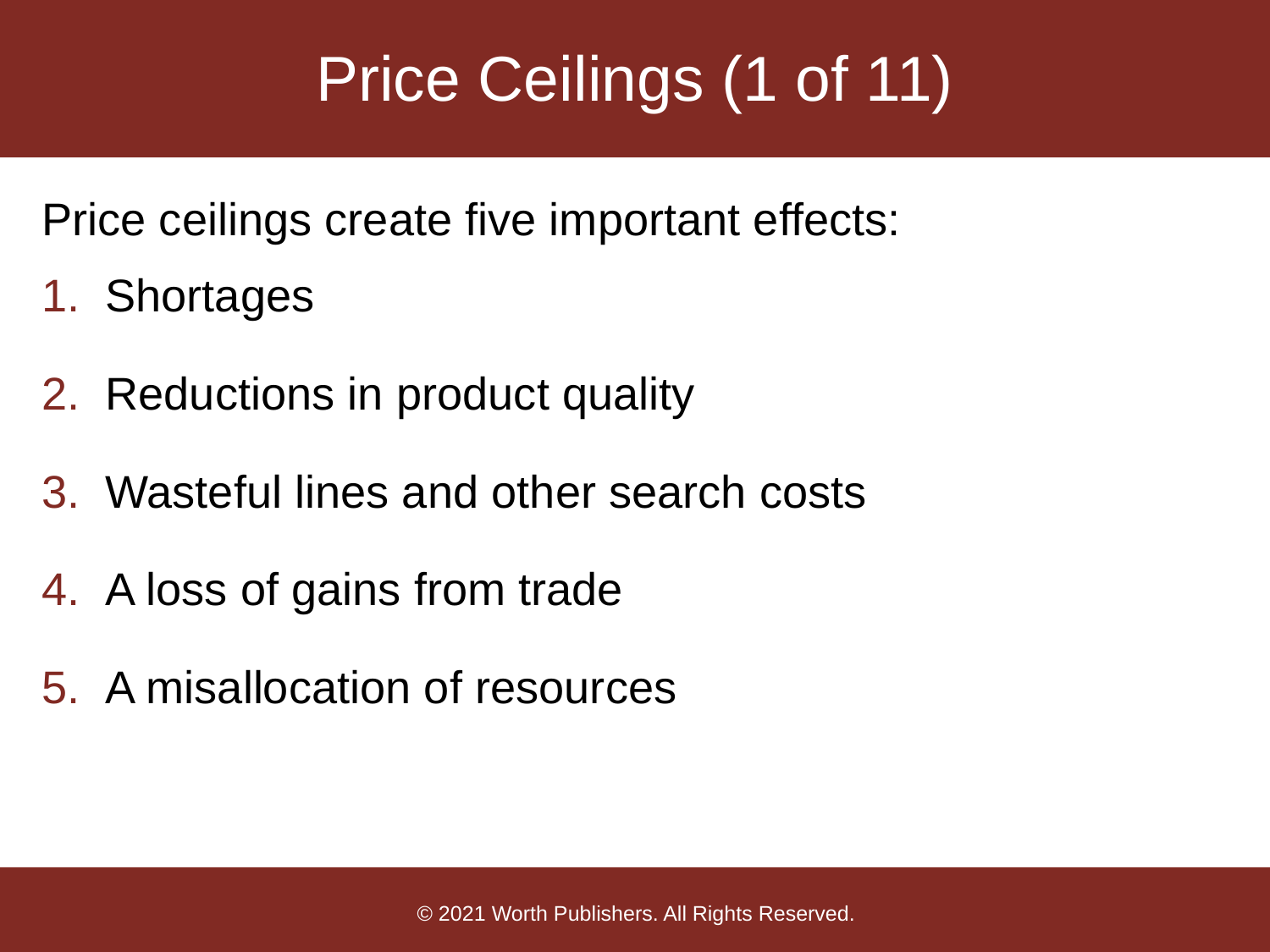

# Price Ceilings (1 of 11)
Price ceilings create five important effects:
Shortages
Reductions in product quality
Wasteful lines and other search costs
A loss of gains from trade
A misallocation of resources